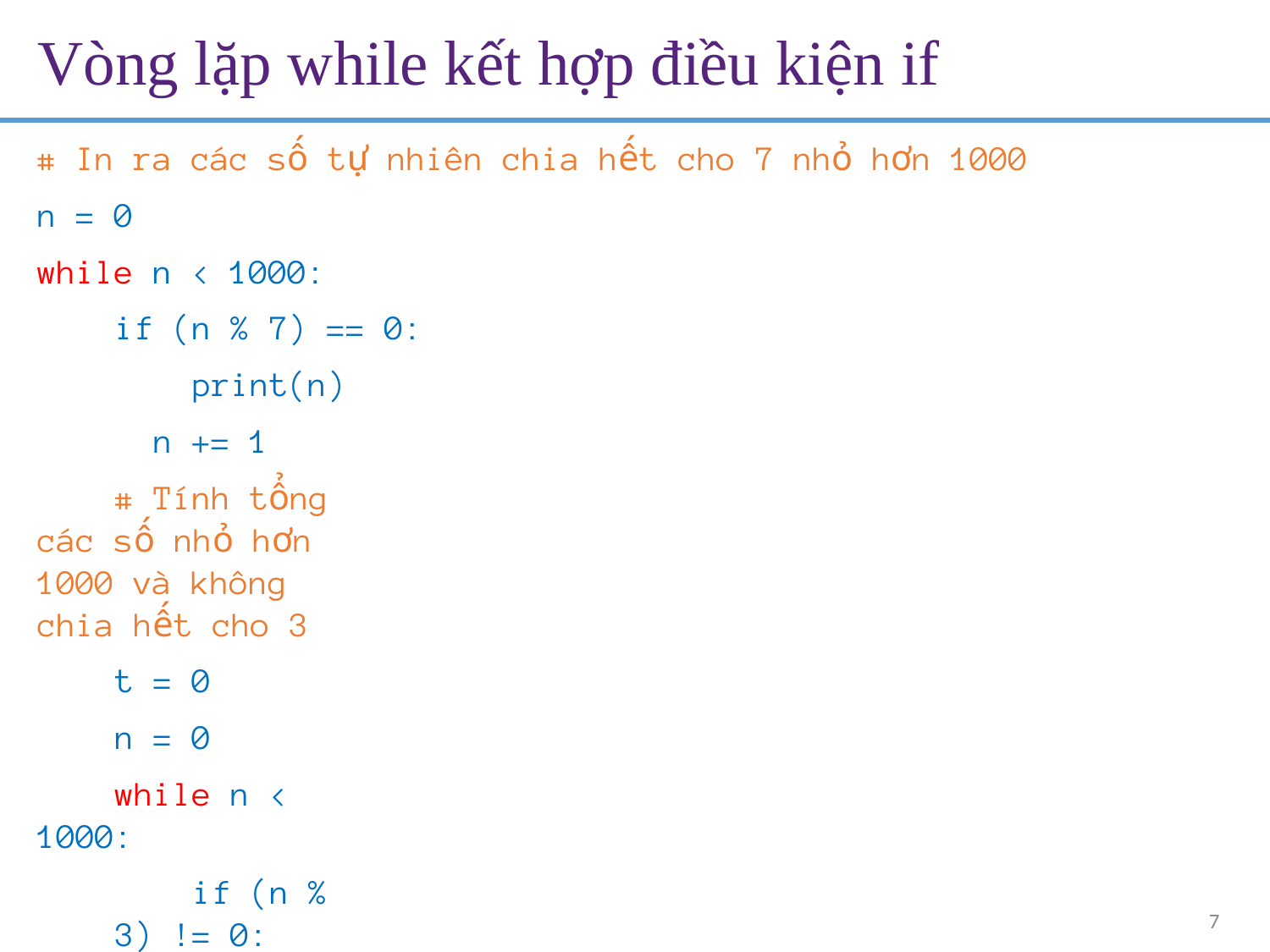

# Vòng lặp while kết hợp điều kiện if
# In ra các số tự nhiên chia hết cho 7 nhỏ hơn 1000
n = 0
while n < 1000:
if (n % 7) == 0:
print(n)   n += 1
# Tính tổng các số nhỏ hơn 1000 và không chia hết cho 3
t = 0
n = 0
while n < 1000:
if (n % 3) != 0:
t = t + n   n += 1
print(t)

7